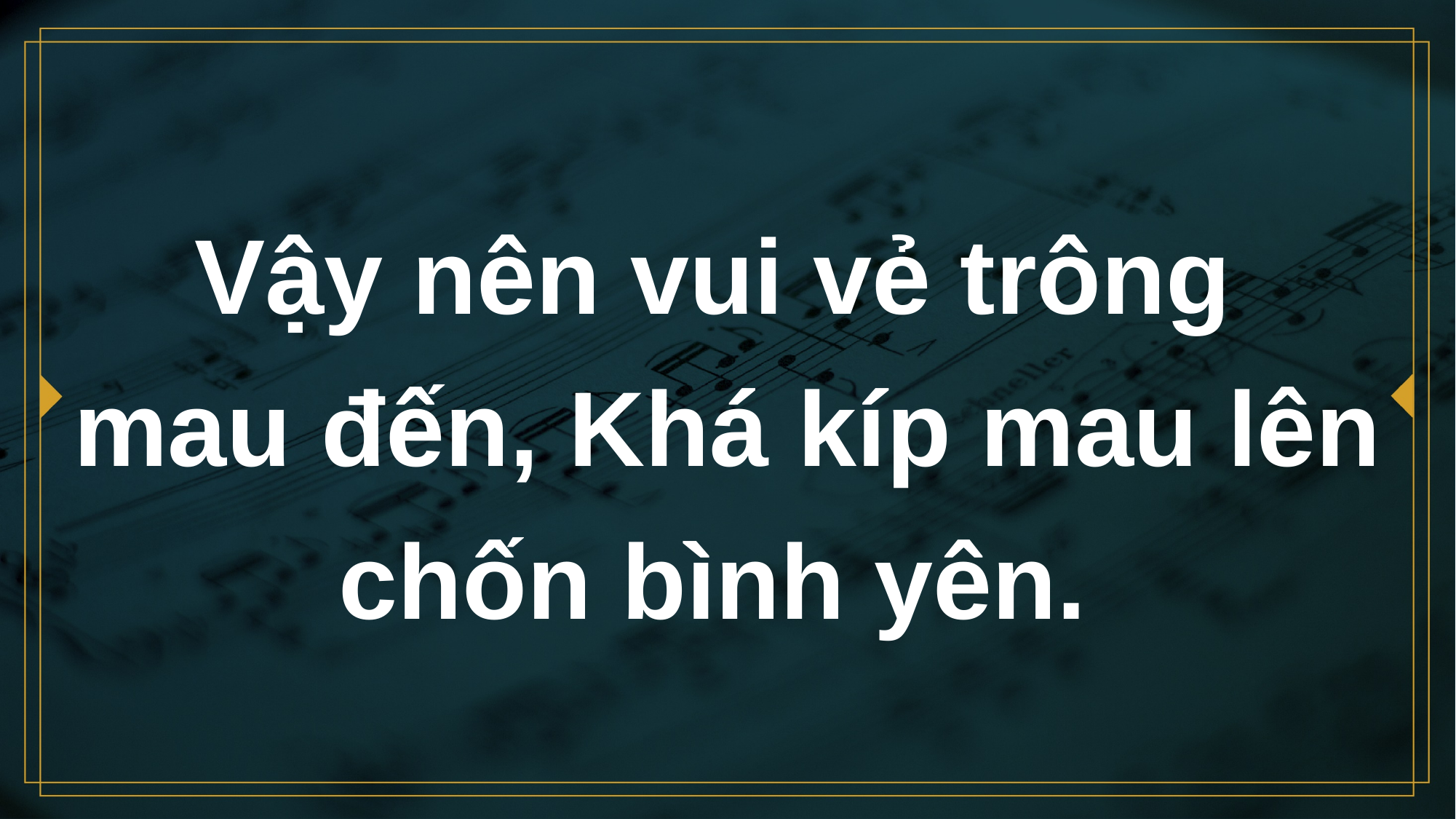

# Vậy nên vui vẻ trông mau đến, Khá kíp mau lên chốn bình yên.